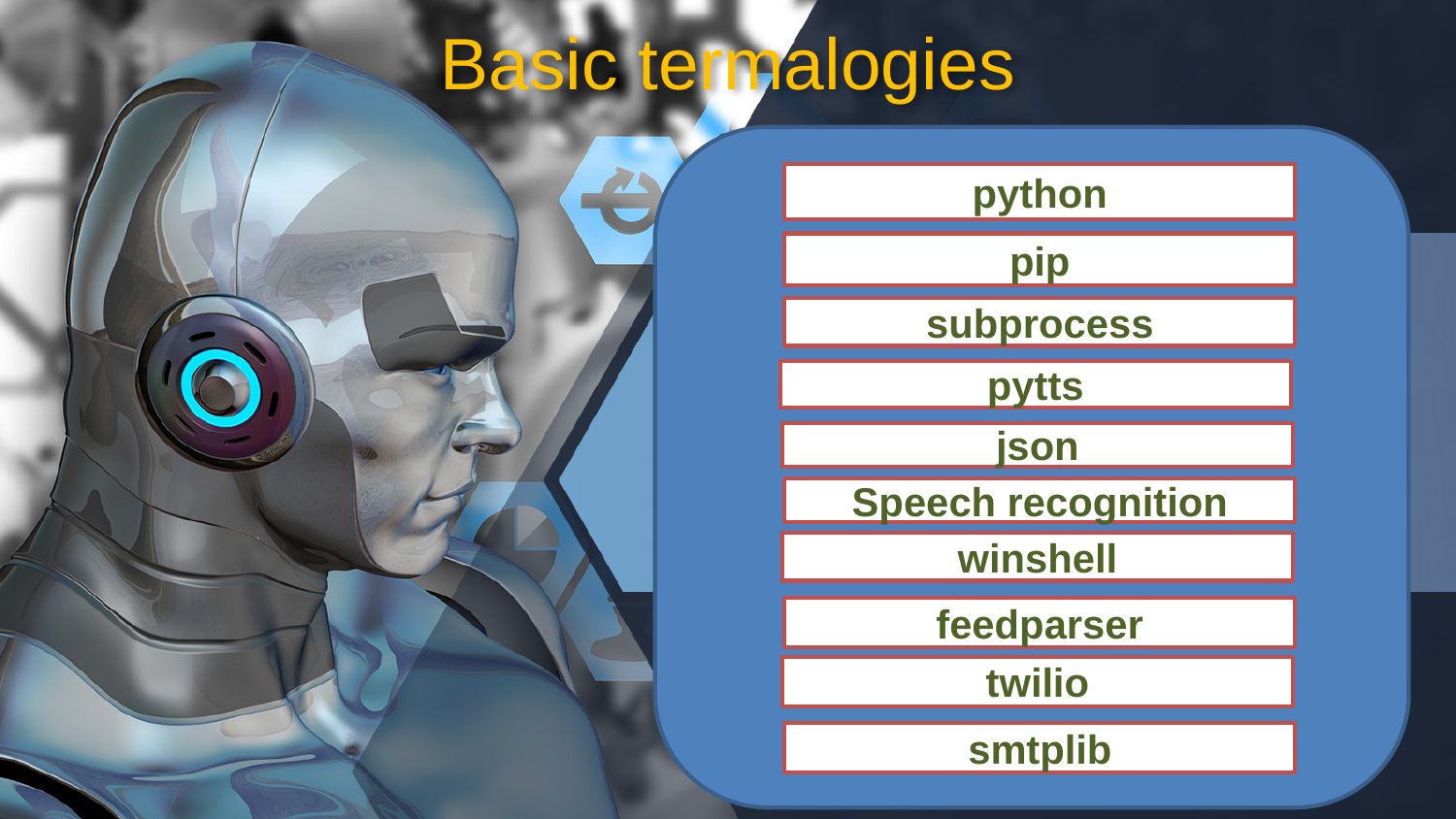

# Basic termalogies

python
pip
subprocess
pytts
json
Speech recognition
winshell
feedparser
twilio
smtplib